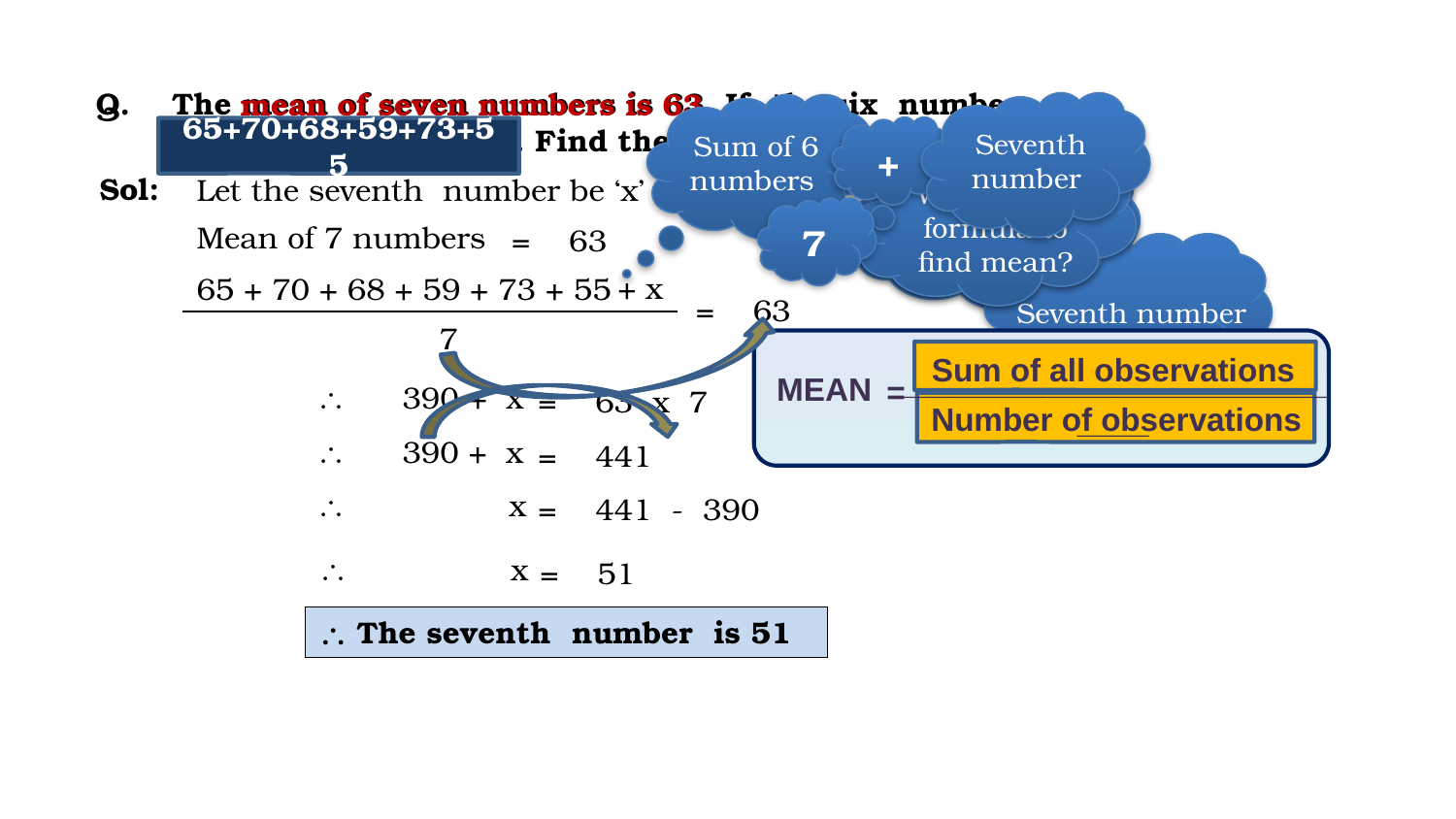

Q.    The mean of seven numbers is 63. If  the six  numbers are
       65, 70, 68, 59, 73, 55. Find the seventh number.
mean of seven numbers is 63

Seventh number

Sum of 6 numbers
seventh number.

+
65+70+68+59+73+55

What is given?

What do we need to find?

What is the formula to find mean?
Sol:
Let the seventh  number be ‘x’

7
Mean of 7 numbers
=    63

Seventh number
+ x
65 + 70 + 68 + 59 + 73 + 55
=    63
7

Sum of all observations

____________________________
MEAN
=
∴      390 +  x
=    63  x  7

Number of observations

∴      390 +  x
=    441
∴                 x
=    441  -  390
∴                 x
=    51
∴ The seventh  number  is 51